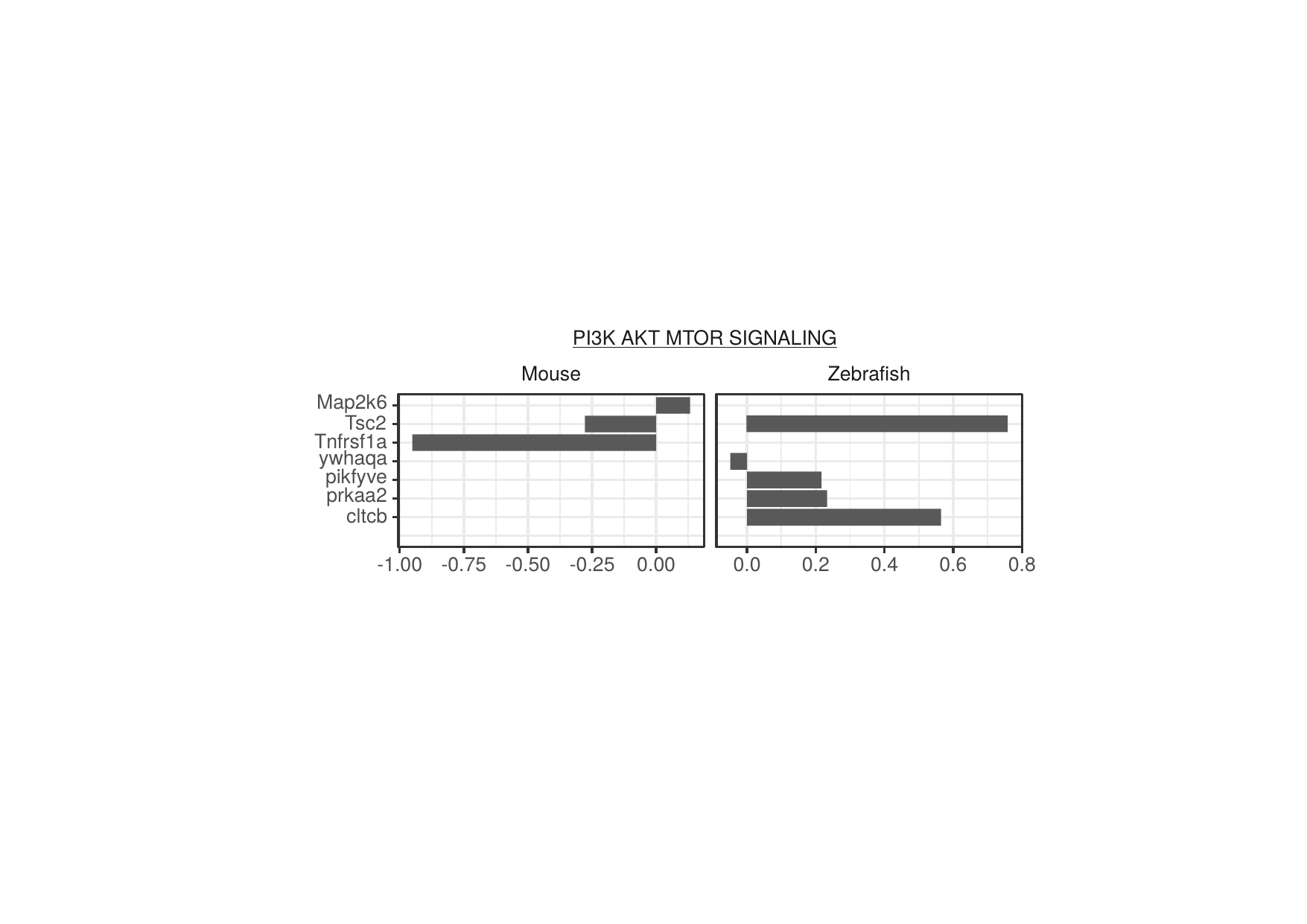

PI3K AKT MTOR SIGNALING
Zebrafish
Mouse
Map2k6

Tsc2

Tnfrsf1a

ywhaqa

pikfyve

prkaa2

cltcb

-0.25
0.2
0.6
0.4
0.8
-1.00
-0.75
-0.50
0.00
0.0